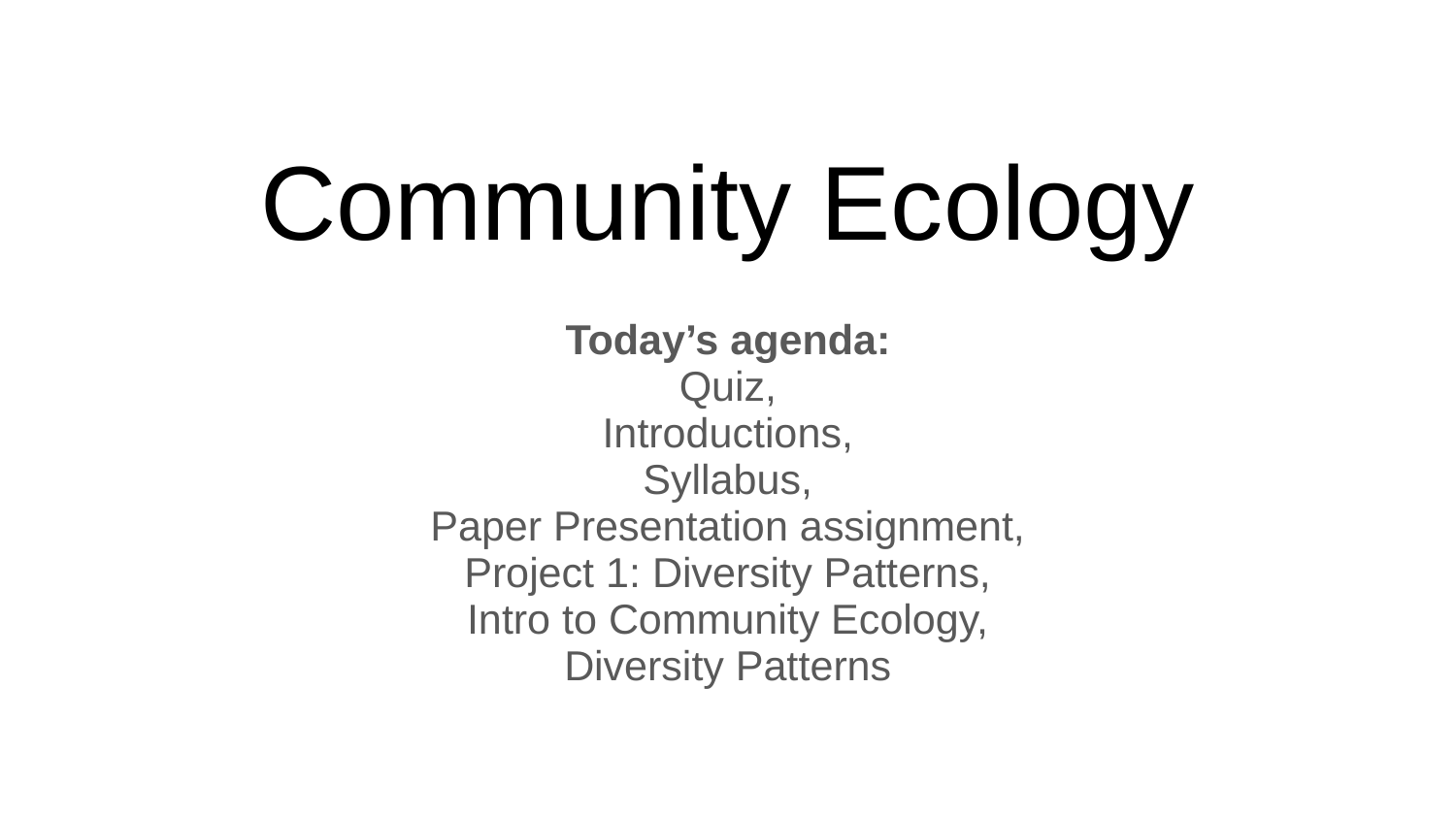

# Community Ecology
Today’s agenda:
Quiz,
Introductions,
Syllabus,
Paper Presentation assignment,
Project 1: Diversity Patterns,
Intro to Community Ecology,
Diversity Patterns